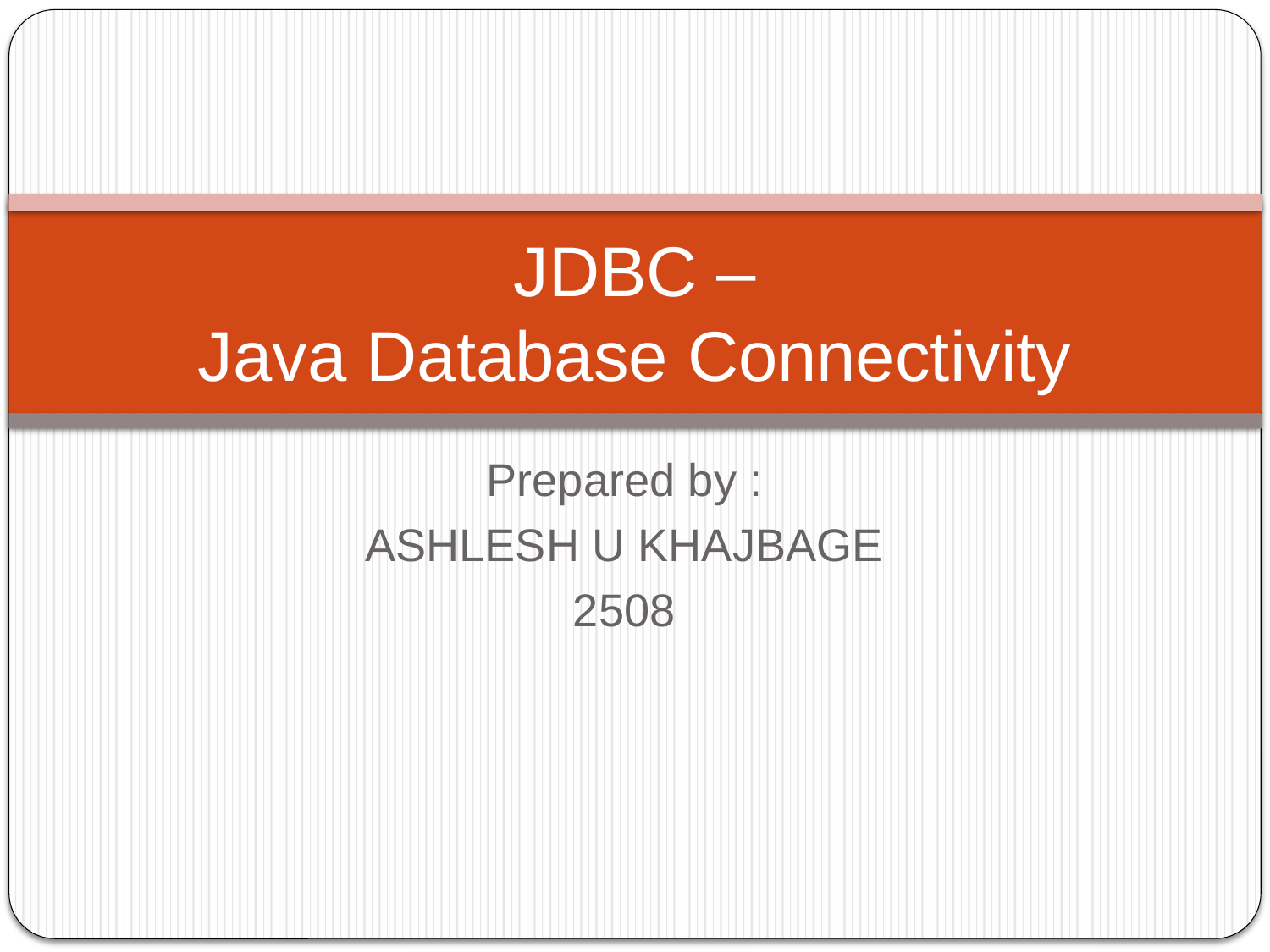

# JDBC – Java Database Connectivity
Prepared by :
ASHLESH U KHAJBAGE
2508